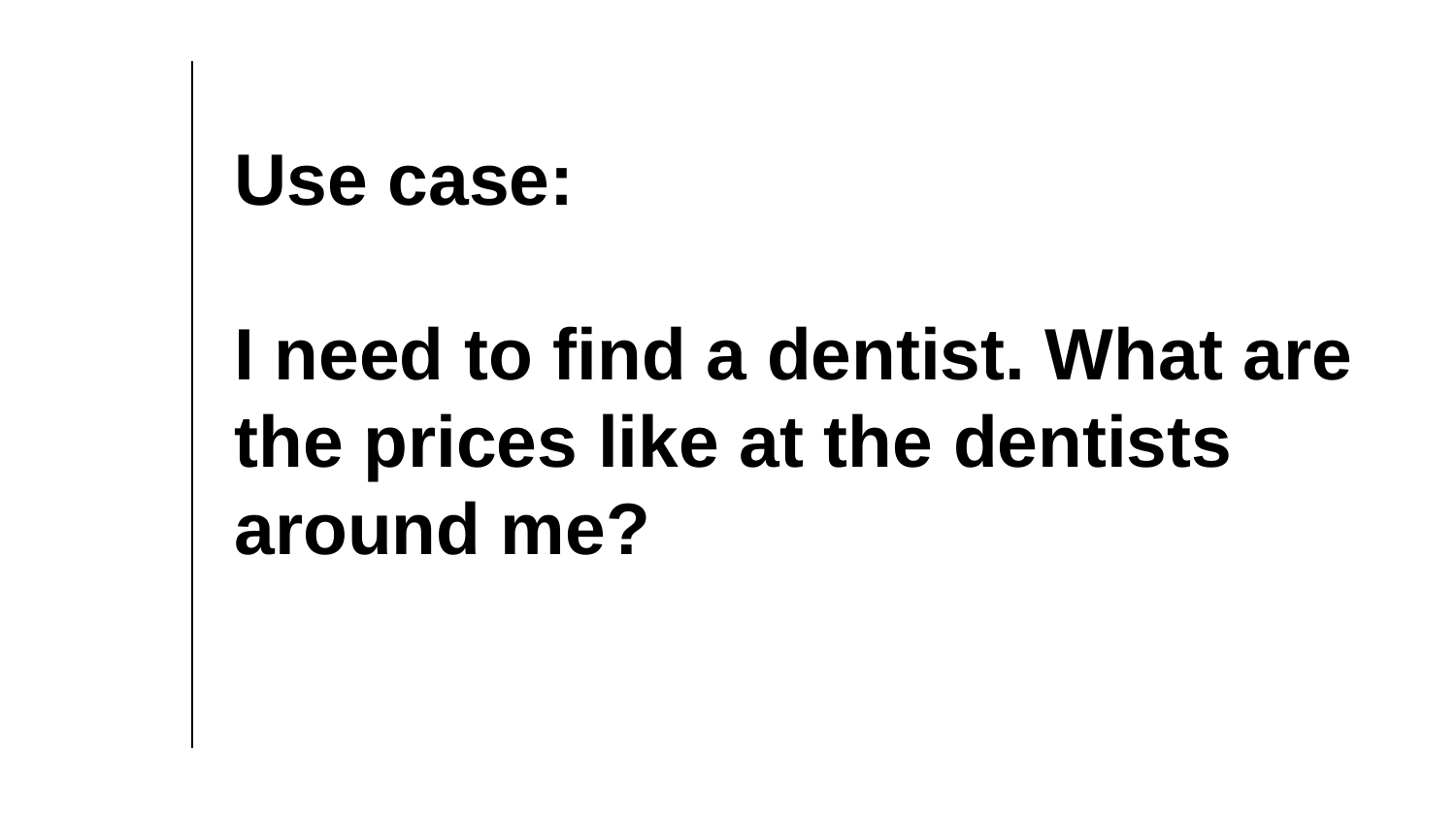

# Use case:

I need to find a dentist. What are the prices like at the dentists around me?